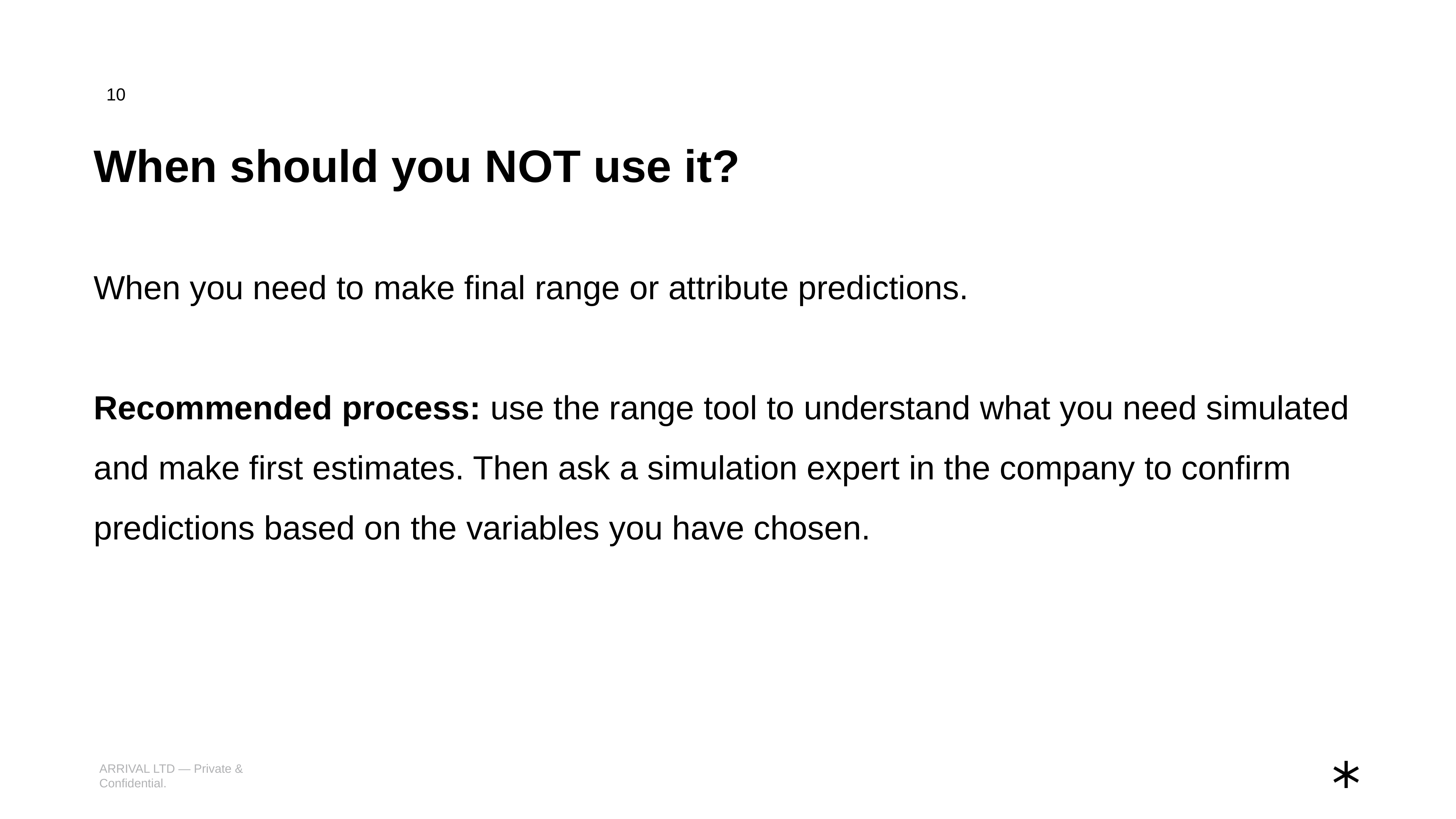

10
When should you NOT use it?

When you need to make final range or attribute predictions.

Recommended process: use the range tool to understand what you need simulated and make first estimates. Then ask a simulation expert in the company to confirm predictions based on the variables you have chosen.
ARRIVAL LTD — Private & Confidential.